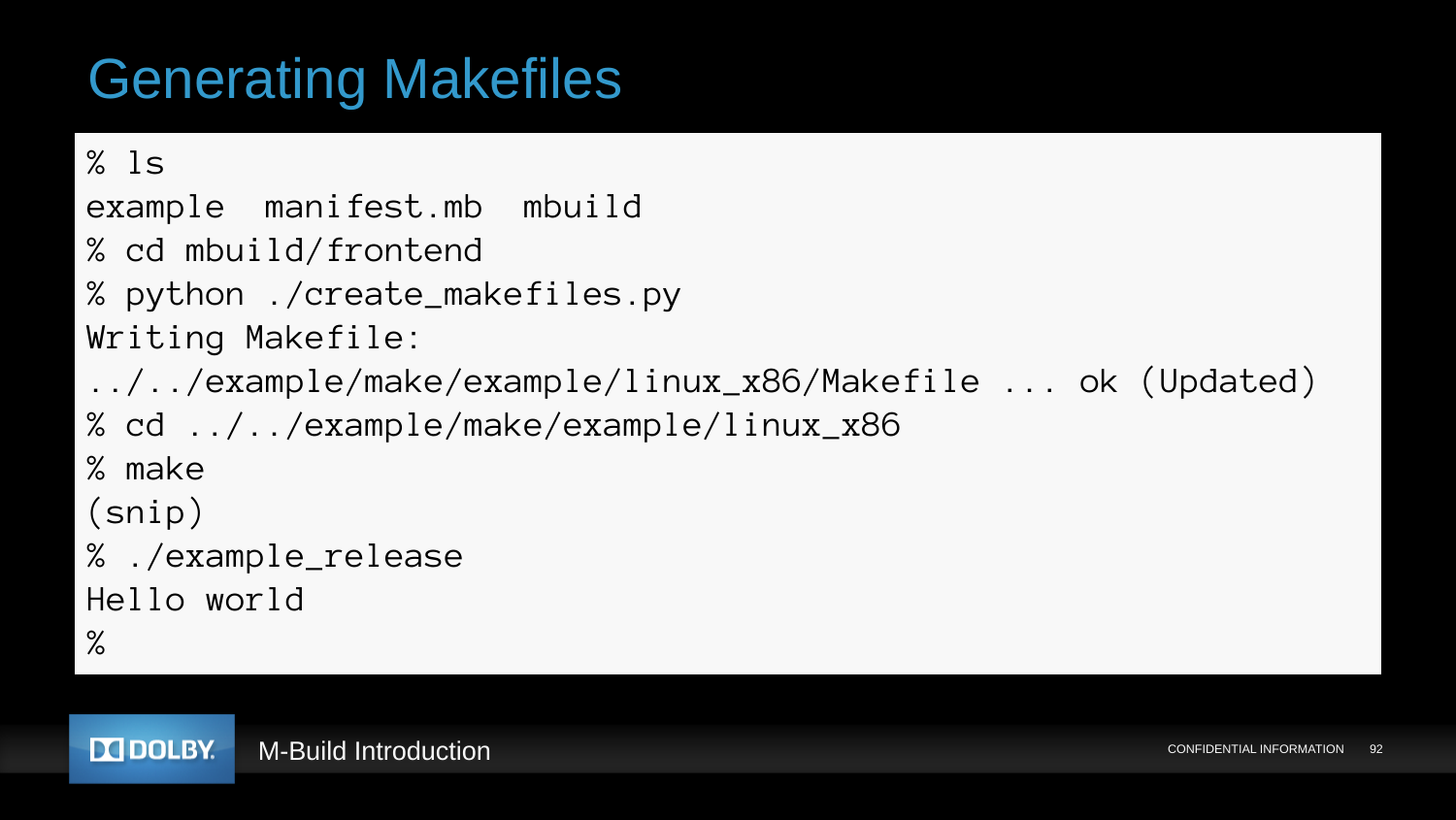

# Generating Makefiles
% ls
example  manifest.mb  mbuild
% cd mbuild/frontend
% python ./create_makefiles.py
Writing Makefile: ../../example/make/example/linux_x86/Makefile ... ok (Updated)
% cd ../../example/make/example/linux_x86
% make
(snip)
% ./example_release
Hello world
%
CONFIDENTIAL INFORMATION
92